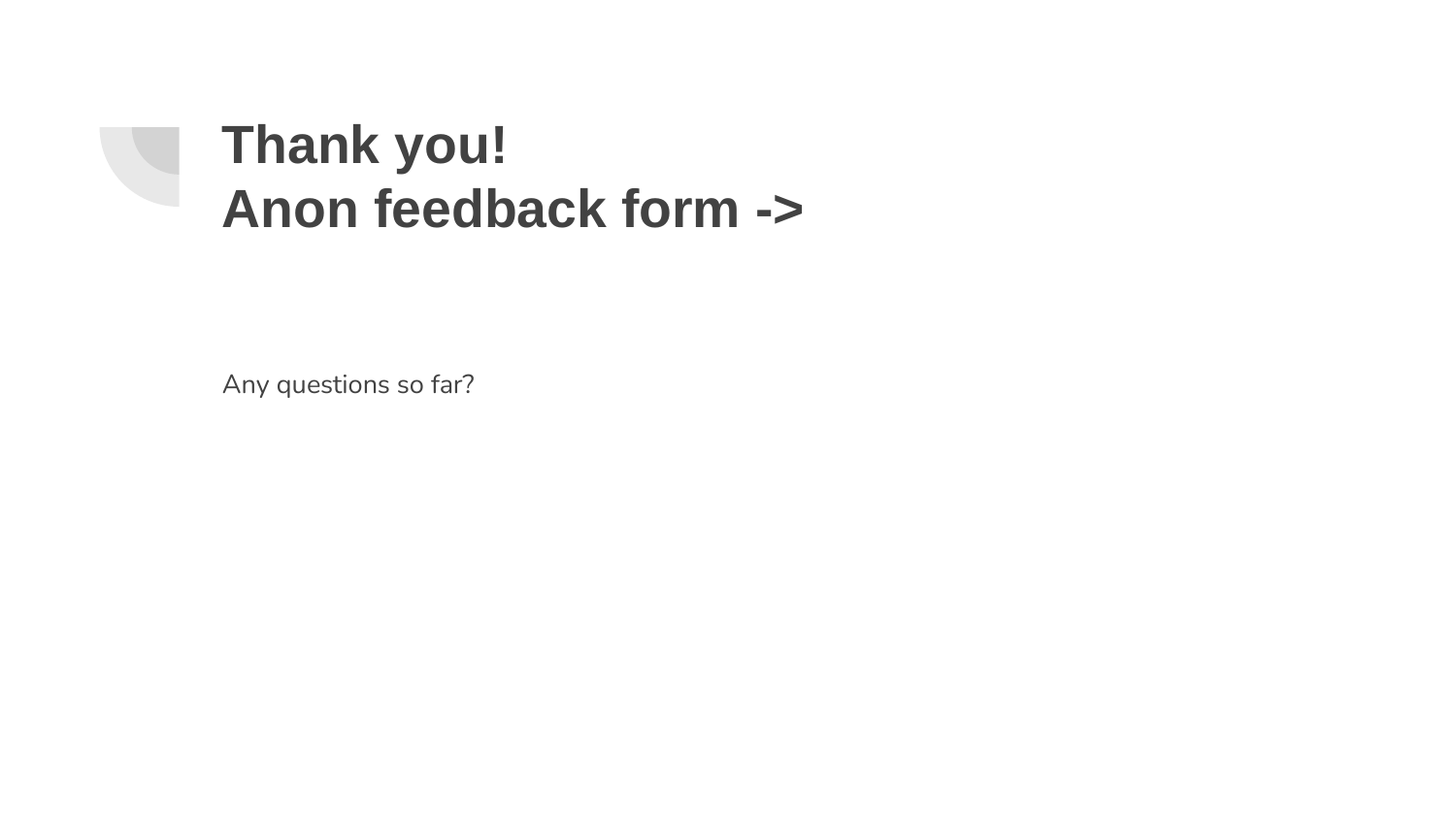

# Thank you!
Anon feedback form ->

Any questions so far?